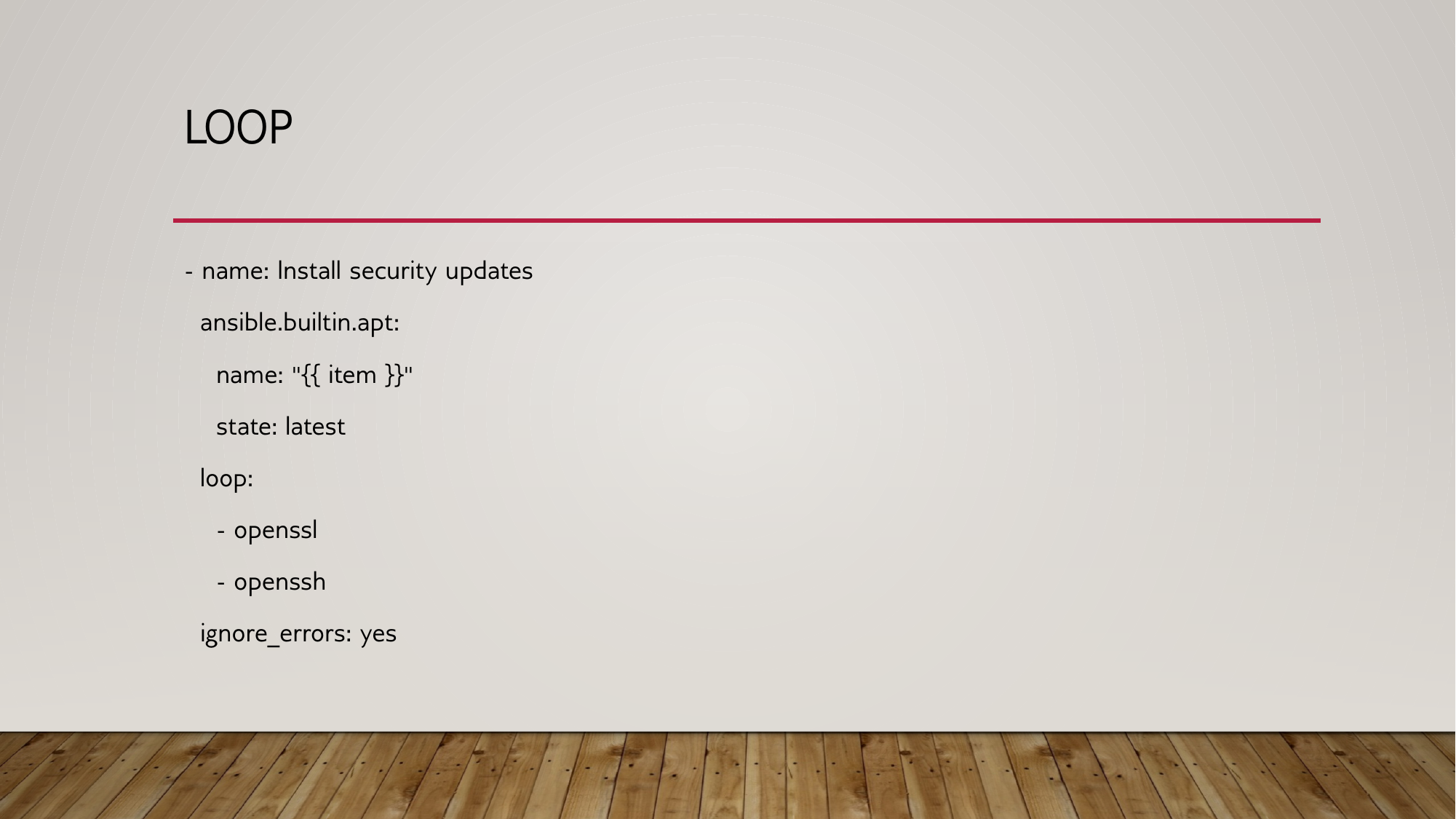

# loop
- name: Install security updates
  ansible.builtin.apt:
    name: "{{ item }}"
    state: latest
  loop:
    - openssl
    - openssh
  ignore_errors: yes